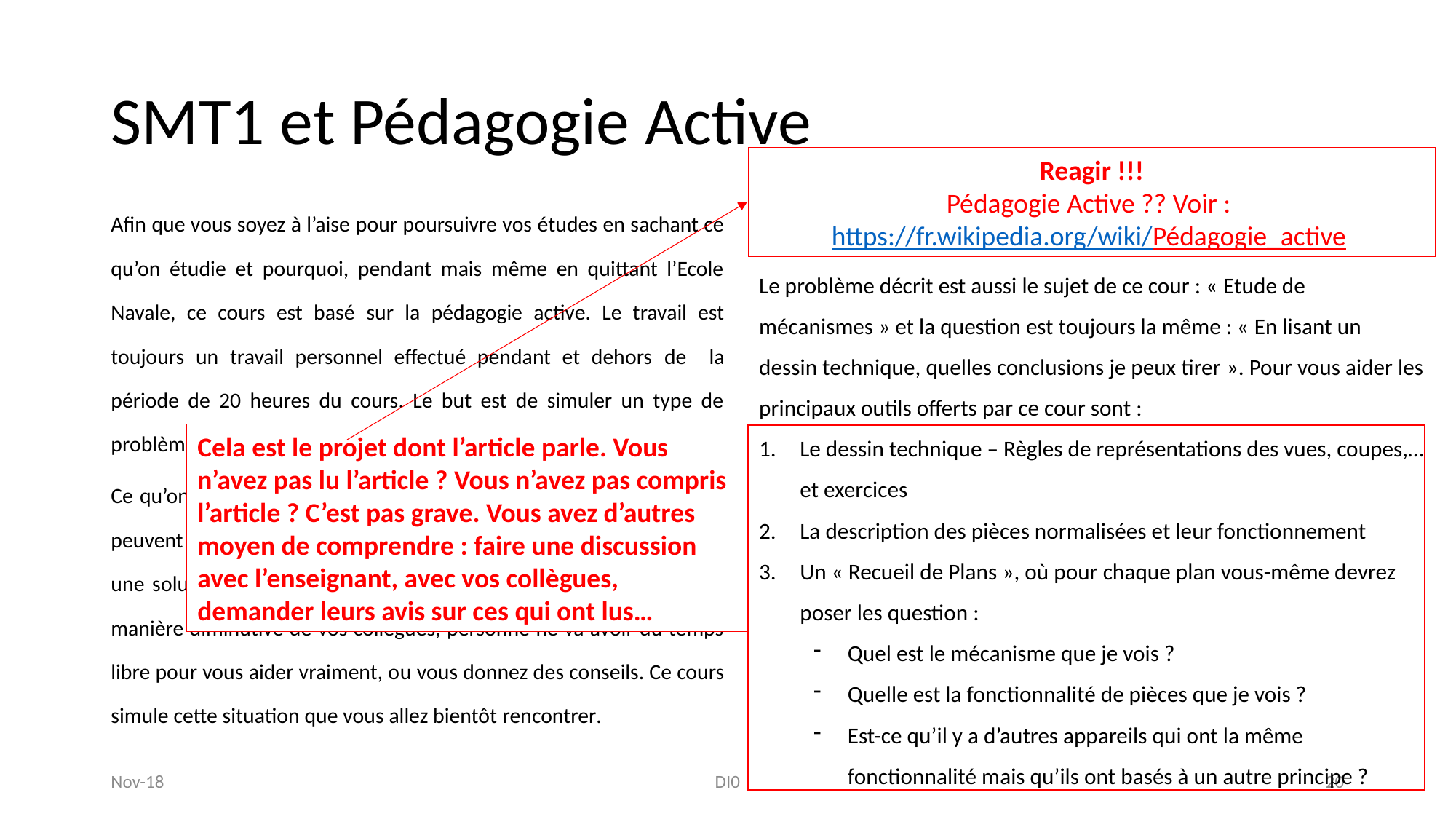

# SMT1 et Pédagogie Active
Reagir !!!
Pédagogie Active ?? Voir :
https://fr.wikipedia.org/wiki/Pédagogie_active
Afin que vous soyez à l’aise pour poursuivre vos études en sachant ce qu’on étudie et pourquoi, pendant mais même en quittant l’Ecole Navale, ce cours est basé sur la pédagogie active. Le travail est toujours un travail personnel effectué pendant et dehors de  la période de 20 heures du cours. Le but est de simuler un type de problème auqeul vous serez conforté dans la vraie vie.
Ce qu’on appelle : « Problème Mal Posé », le genre de problème qui peuvent avoir ou non une solution, mais vous devrez fournir toujours une solution dans un temps donné. De plus, sans vouloir parler de manière diminutive de vos collègues, personne ne va avoir du temps libre pour vous aider vraiment, ou vous donnez des conseils. Ce cours simule cette situation que vous allez bientôt rencontrer.
Le problème décrit est aussi le sujet de ce cour : « Etude de mécanismes » et la question est toujours la même : « En lisant un dessin technique, quelles conclusions je peux tirer ». Pour vous aider les principaux outils offerts par ce cour sont :
Le dessin technique – Règles de représentations des vues, coupes,… et exercices
La description des pièces normalisées et leur fonctionnement
Un « Recueil de Plans », où pour chaque plan vous-même devrez poser les question :
Quel est le mécanisme que je vois ?
Quelle est la fonctionnalité de pièces que je vois ?
Est-ce qu’il y a d’autres appareils qui ont la même fonctionnalité mais qu’ils ont basés à un autre principe ?
Cela est le projet dont l’article parle. Vous n’avez pas lu l’article ? Vous n’avez pas compris l’article ? C’est pas grave. Vous avez d’autres moyen de comprendre : faire une discussion avec l’enseignant, avec vos collègues, demander leurs avis sur ces qui ont lus…

Nov-18
DI0
20